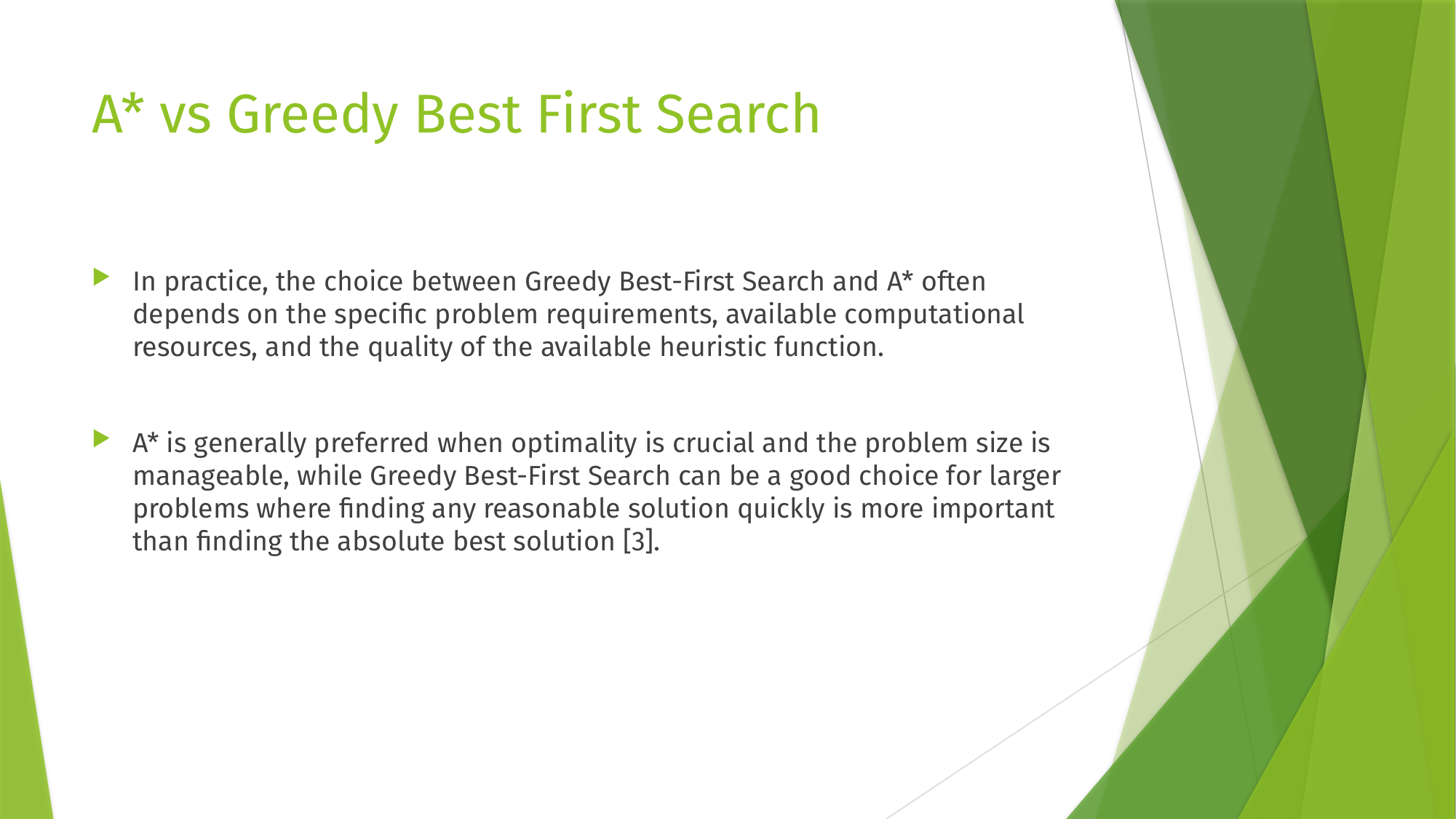

# A* vs Greedy Best First Search
In practice, the choice between Greedy Best-First Search and A* often depends on the specific problem requirements, available computational resources, and the quality of the available heuristic function.

A* is generally preferred when optimality is crucial and the problem size is manageable, while Greedy Best-First Search can be a good choice for larger problems where finding any reasonable solution quickly is more important than finding the absolute best solution [3].